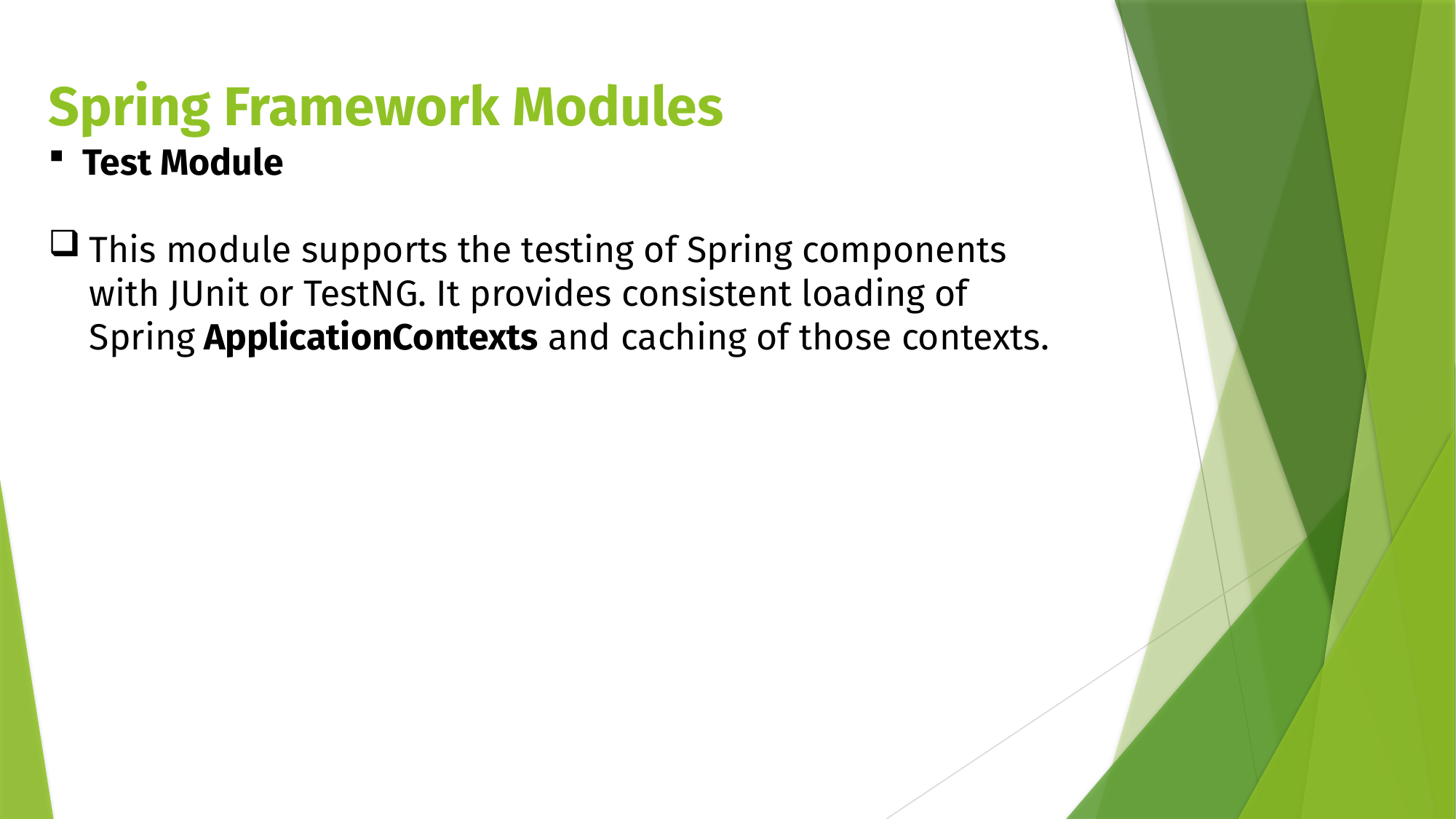

# Spring Framework Modules
Test Module

This module supports the testing of Spring components with JUnit or TestNG. It provides consistent loading of Spring ApplicationContexts and caching of those contexts.